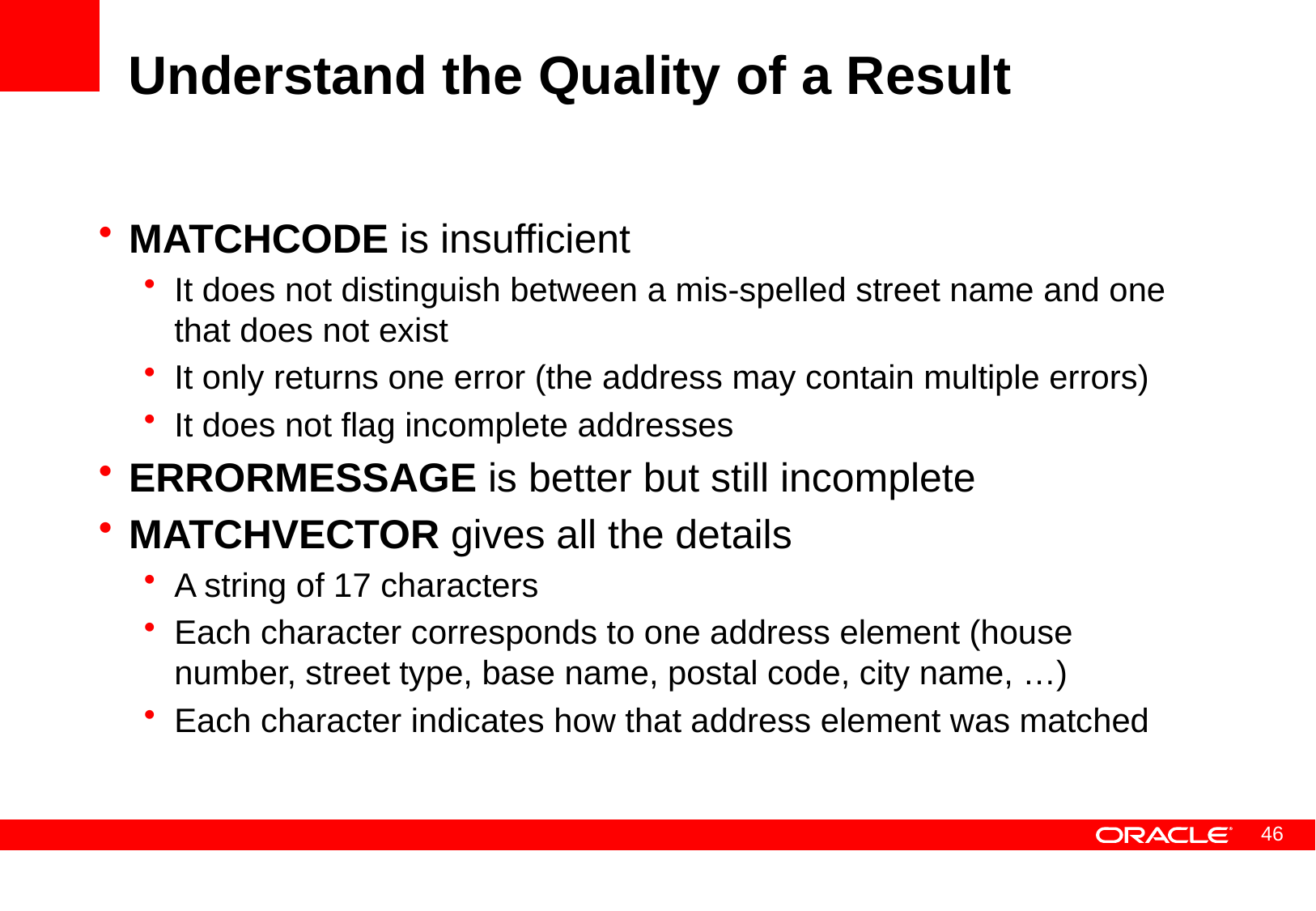

# Understand the Quality of a Result
MATCHCODE is insufficient
It does not distinguish between a mis-spelled street name and one that does not exist
It only returns one error (the address may contain multiple errors)
It does not flag incomplete addresses
ERRORMESSAGE is better but still incomplete
MATCHVECTOR gives all the details
A string of 17 characters
Each character corresponds to one address element (house number, street type, base name, postal code, city name, …)
Each character indicates how that address element was matched